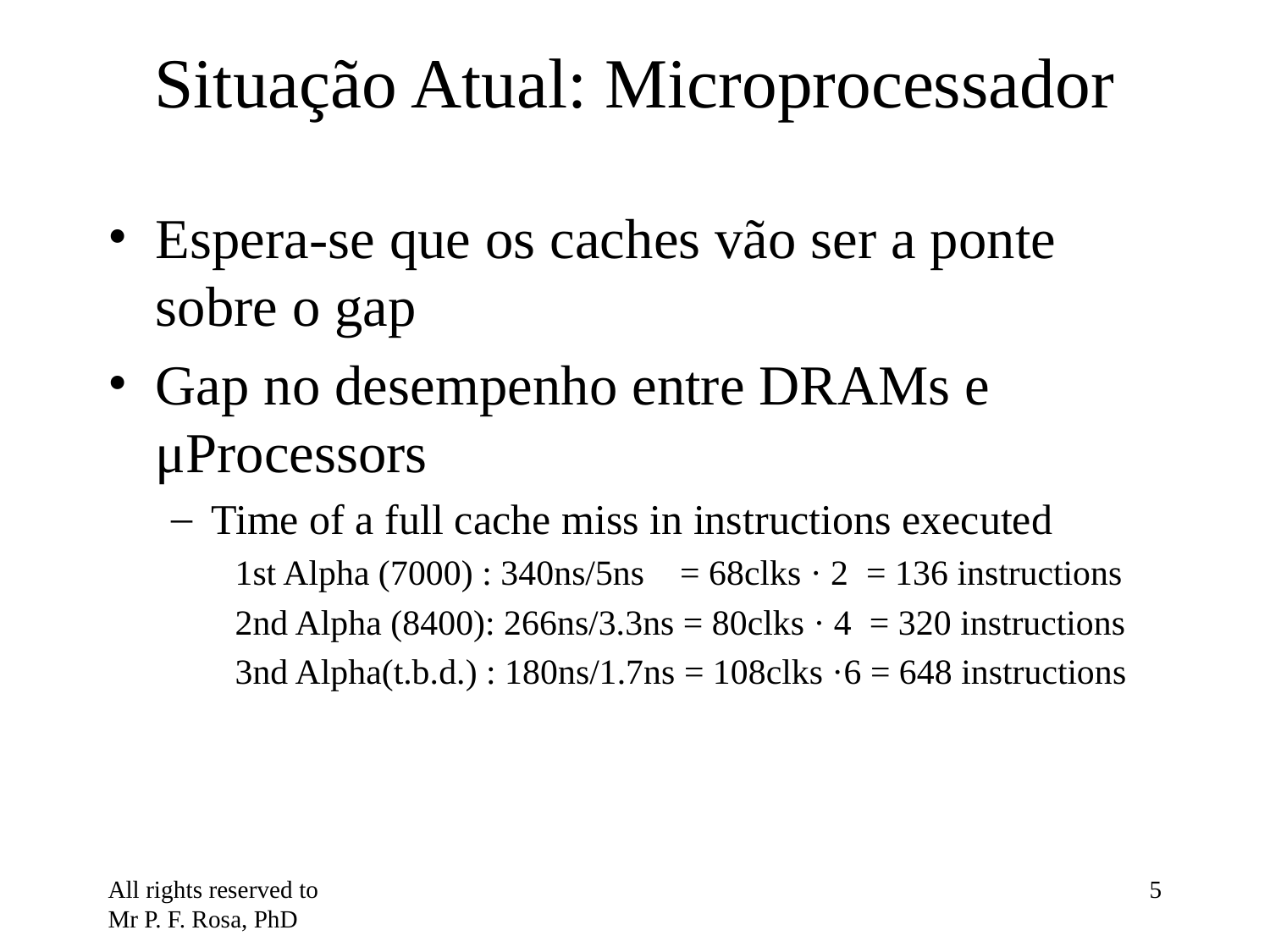

# Situação Atual: Microprocessador
Espera-se que os caches vão ser a ponte sobre o gap
Gap no desempenho entre DRAMs e μProcessors
Time of a full cache miss in instructions executed
1st Alpha (7000) : 340ns/5ns    = 68clks · 2  = 136 instructions
2nd Alpha (8400): 266ns/3.3ns = 80clks · 4  = 320 instructions
3nd Alpha(t.b.d.) : 180ns/1.7ns = 108clks ·6 = 648 instructions
All rights reserved to Mr P. F. Rosa, PhD
5